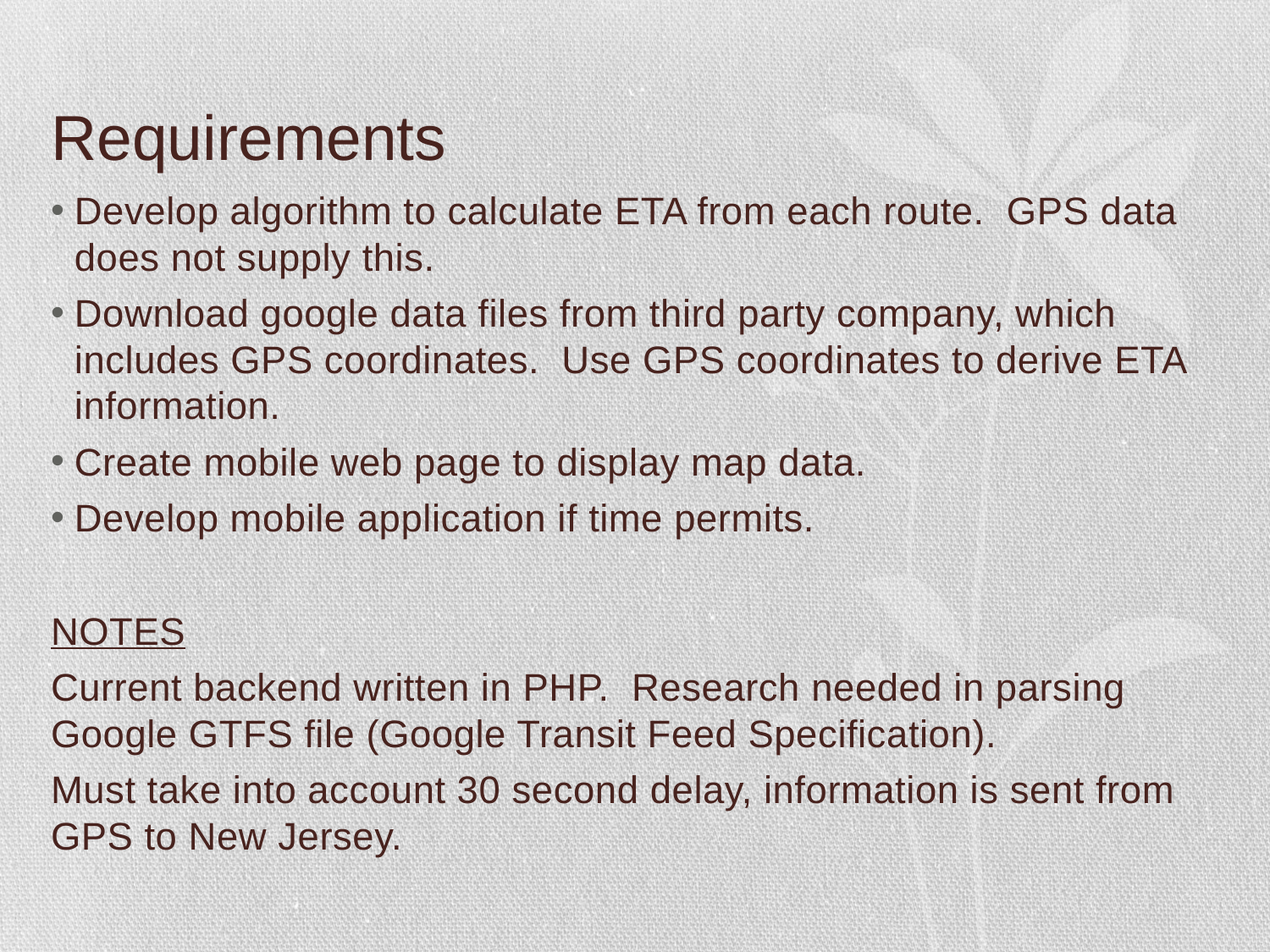

# Requirements
Develop algorithm to calculate ETA from each route.  GPS data does not supply this.
Download google data files from third party company, which includes GPS coordinates.  Use GPS coordinates to derive ETA information.
Create mobile web page to display map data.
Develop mobile application if time permits.

NOTES
Current backend written in PHP.  Research needed in parsing Google GTFS file (Google Transit Feed Specification).
Must take into account 30 second delay, information is sent from GPS to New Jersey.